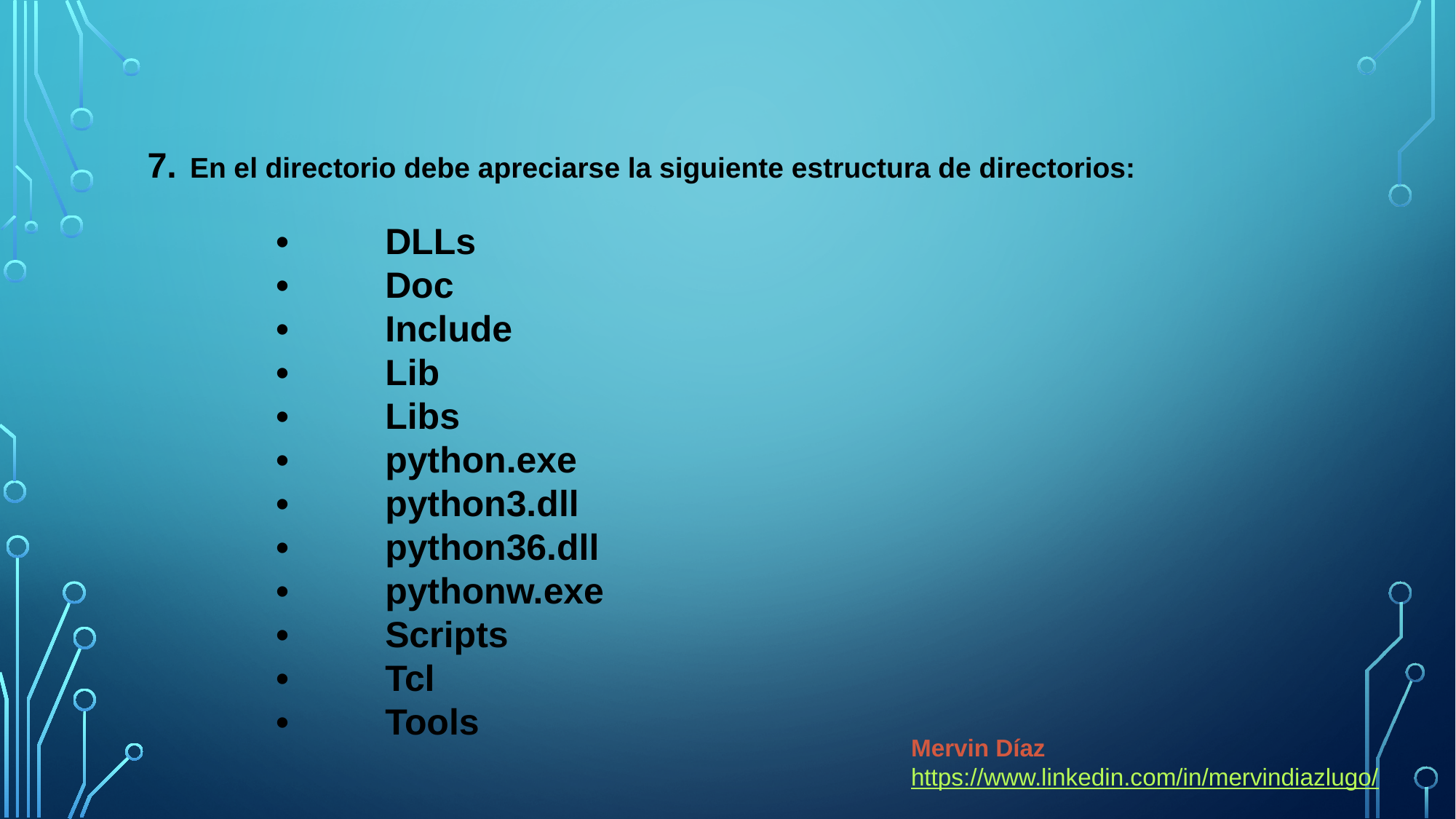

En el directorio debe apreciarse la siguiente estructura de directorios:

•	DLLs
•	Doc
•	Include
•	Lib
•	Libs
•	python.exe
•	python3.dll
•	python36.dll
•	pythonw.exe
•	Scripts
•	Tcl
•	Tools
Mervin Díaz
https://www.linkedin.com/in/mervindiazlugo/